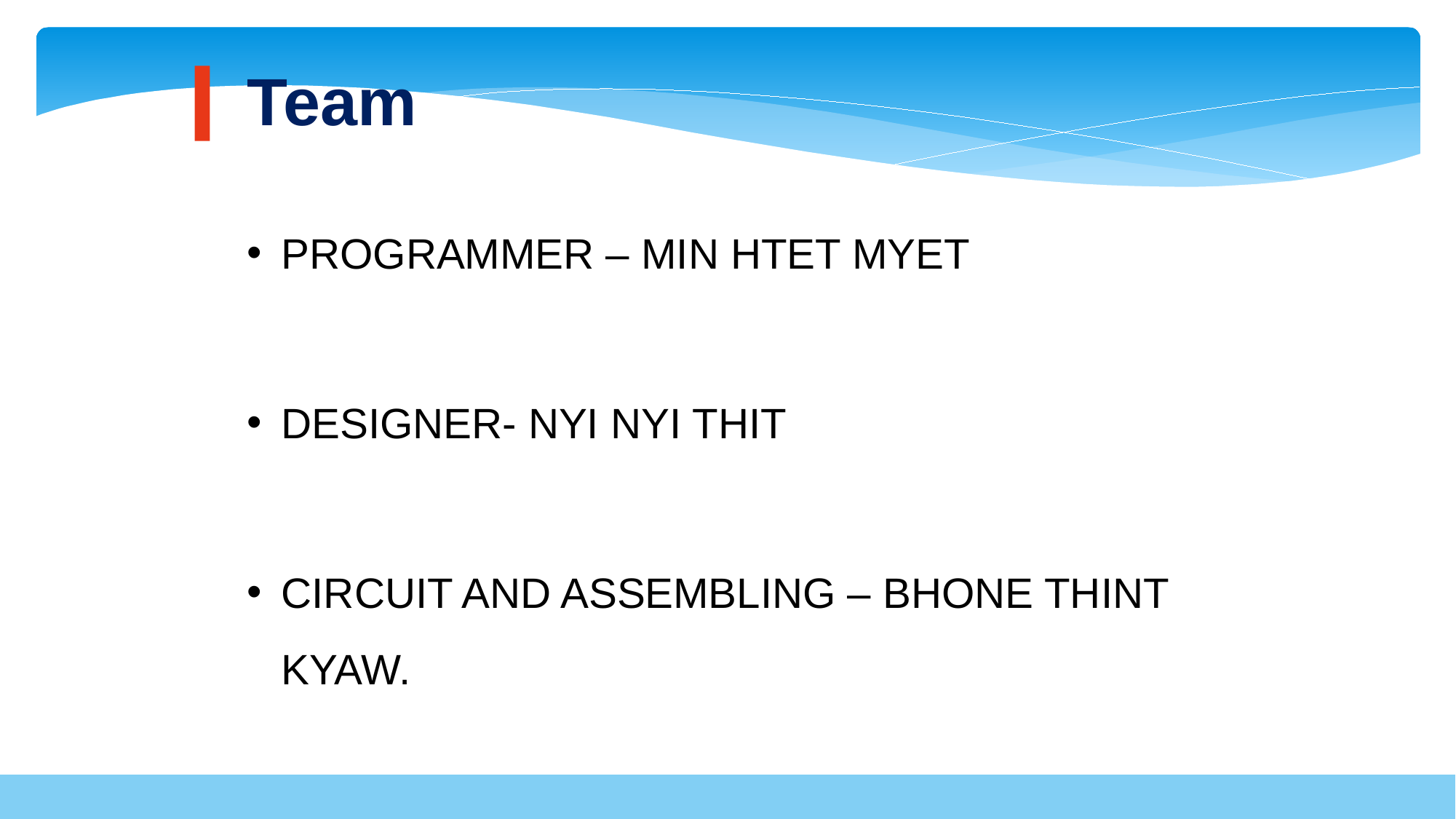

Team

PROGRAMMER – MIN HTET MYET

DESIGNER- NYI NYI THIT

CIRCUIT AND ASSEMBLING – BHONE THINT KYAW.